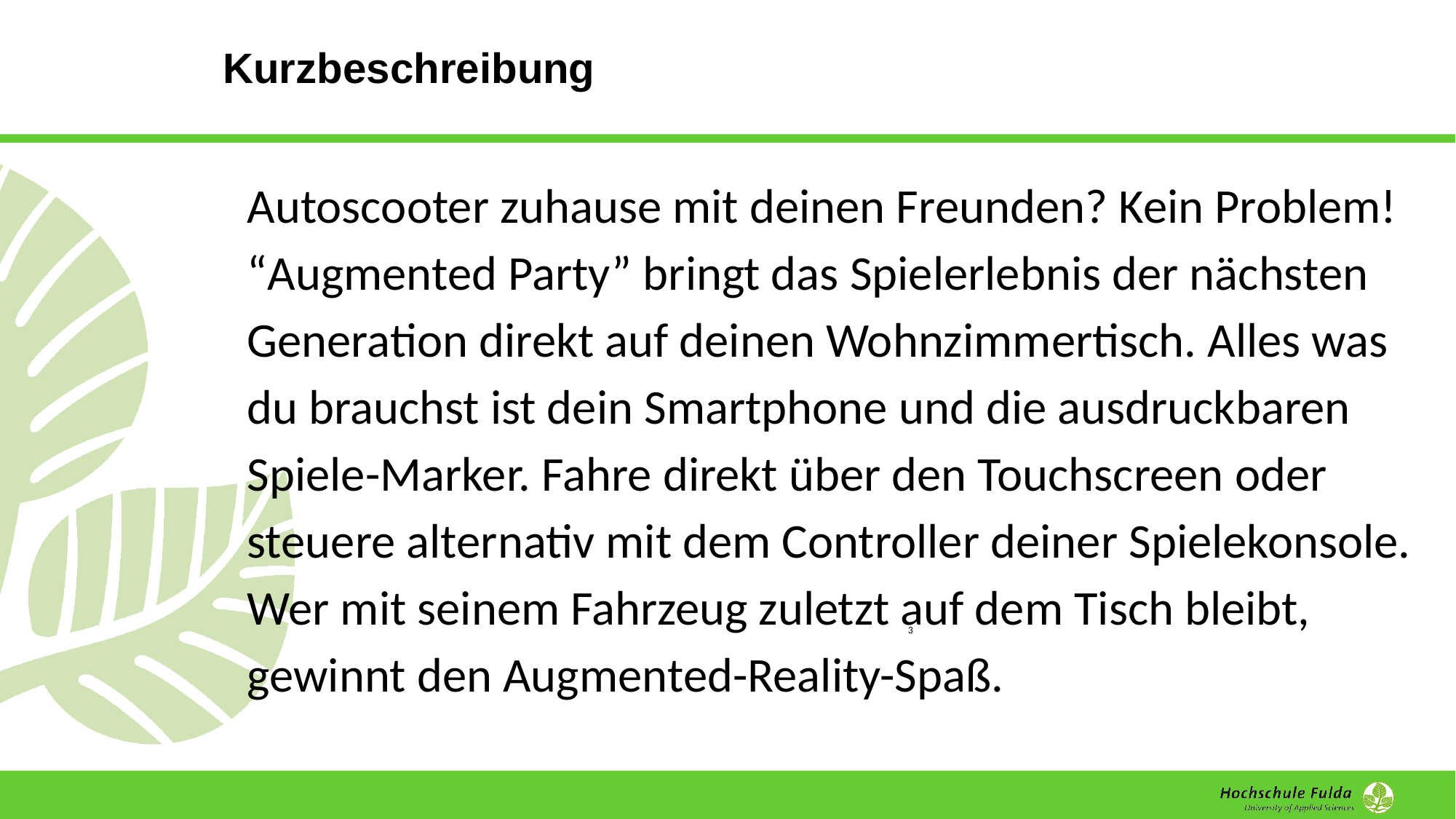

# Kurzbeschreibung
Autoscooter zuhause mit deinen Freunden? Kein Problem!
“Augmented Party” bringt das Spielerlebnis der nächsten Generation direkt auf deinen Wohnzimmertisch. Alles was du brauchst ist dein Smartphone und die ausdruckbaren Spiele-Marker. Fahre direkt über den Touchscreen oder steuere alternativ mit dem Controller deiner Spielekonsole.
Wer mit seinem Fahrzeug zuletzt auf dem Tisch bleibt, gewinnt den Augmented-Reality-Spaß.
3